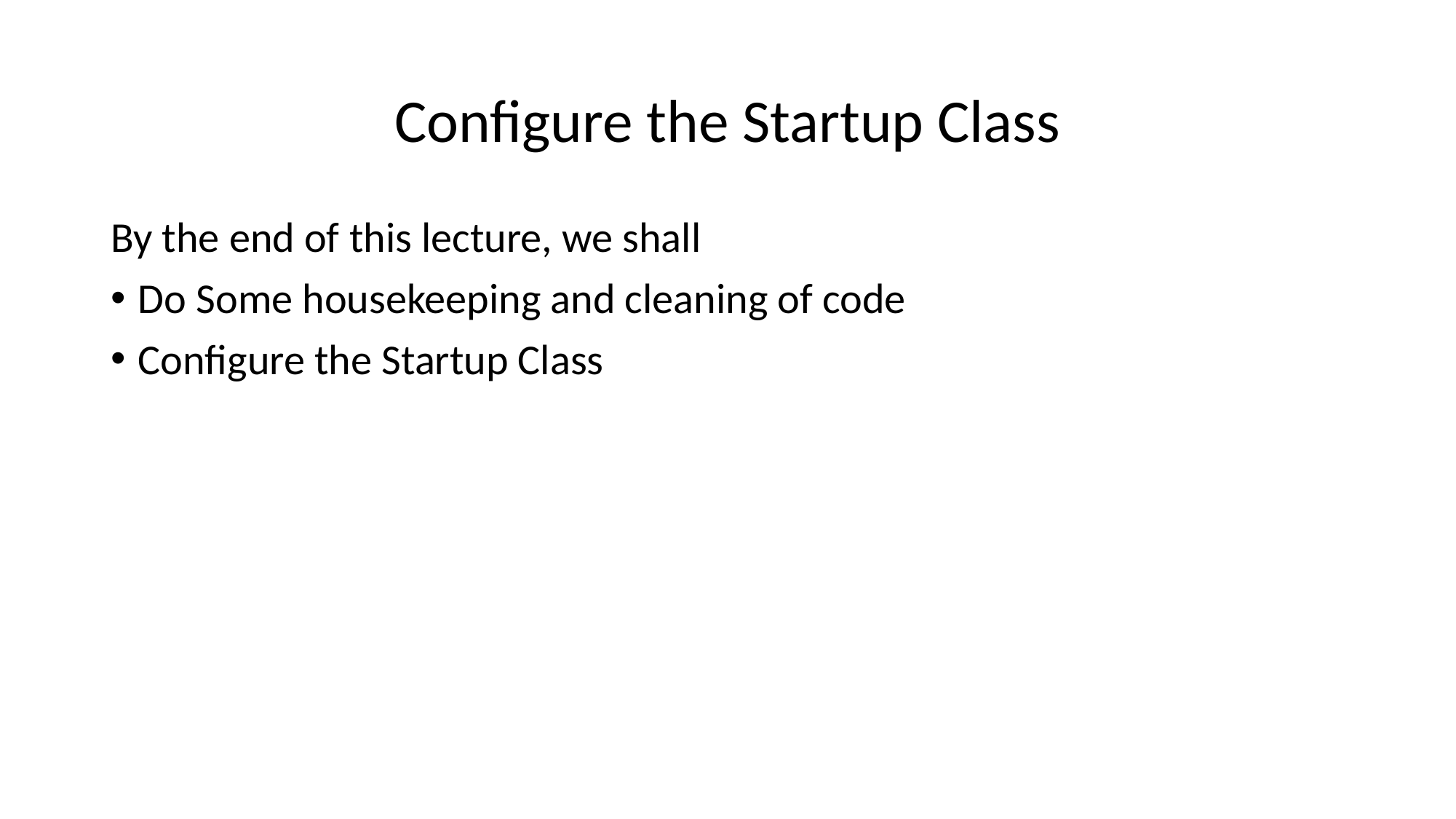

# Configure the Startup Class
By the end of this lecture, we shall
Do Some housekeeping and cleaning of code
Configure the Startup Class